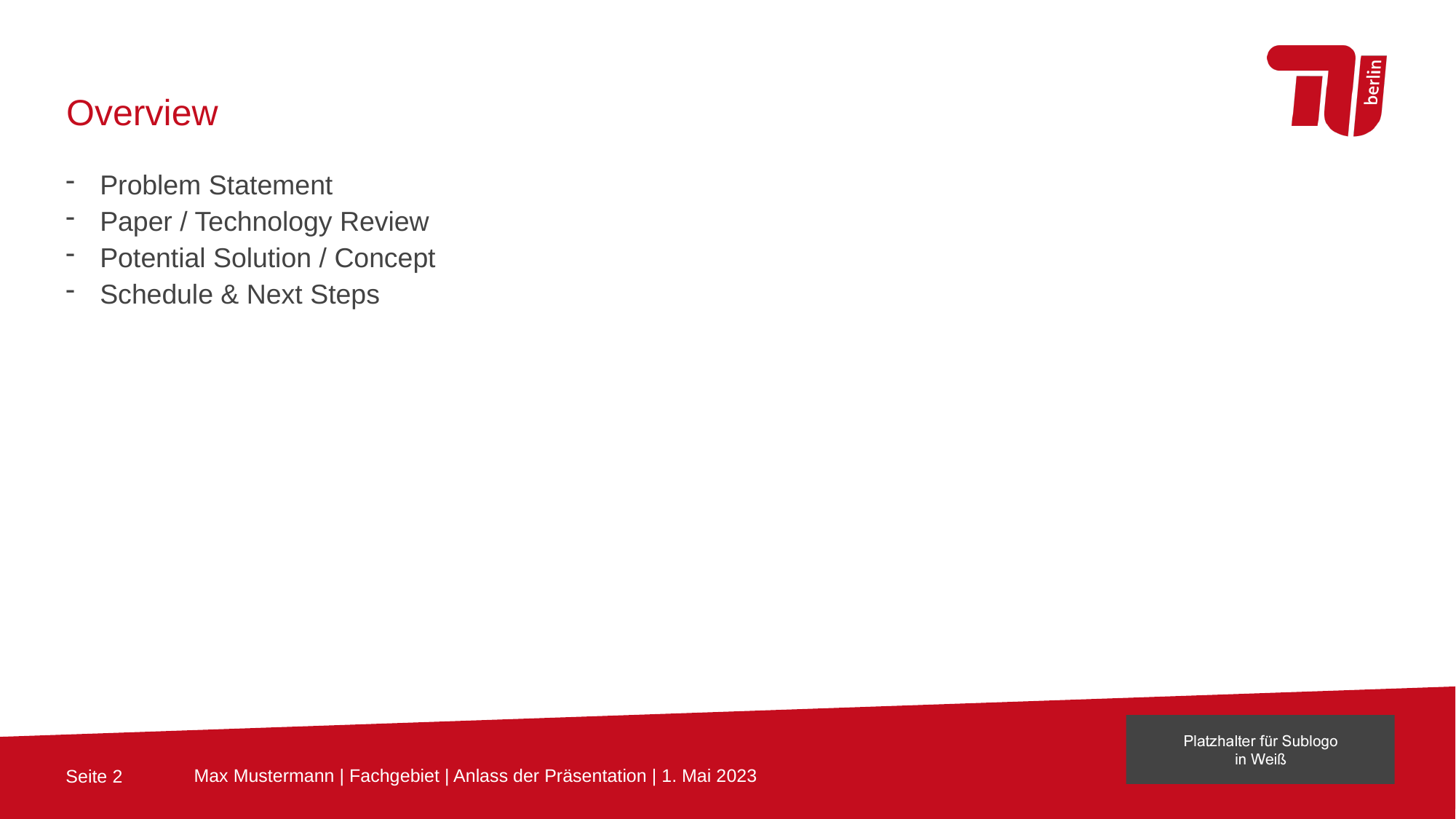

Overview
Problem Statement
Paper / Technology Review
Potential Solution / Concept
Schedule & Next Steps